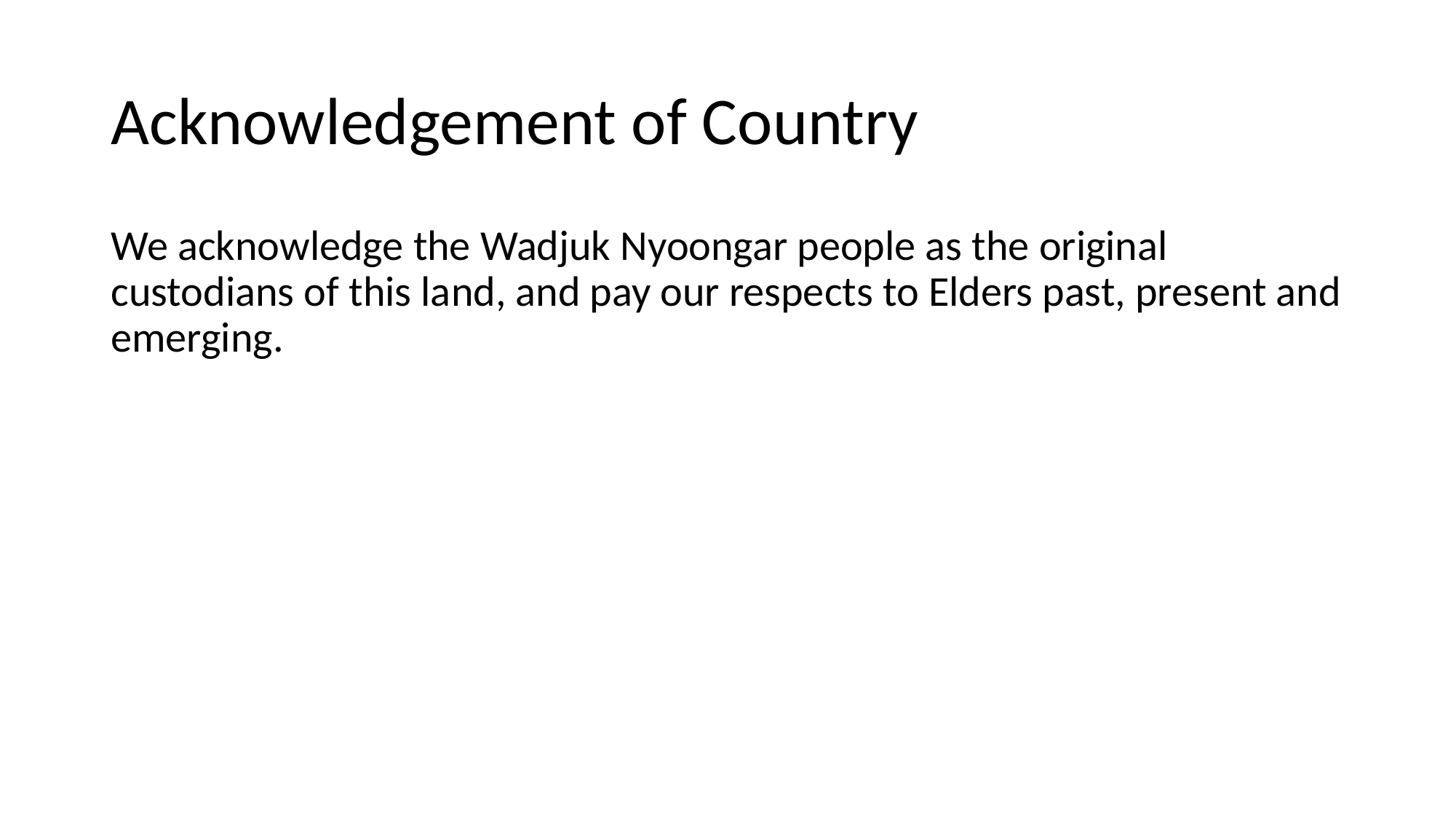

# Acknowledgement of Country
We acknowledge the Wadjuk Nyoongar people as the original custodians of this land, and pay our respects to Elders past, present and emerging.